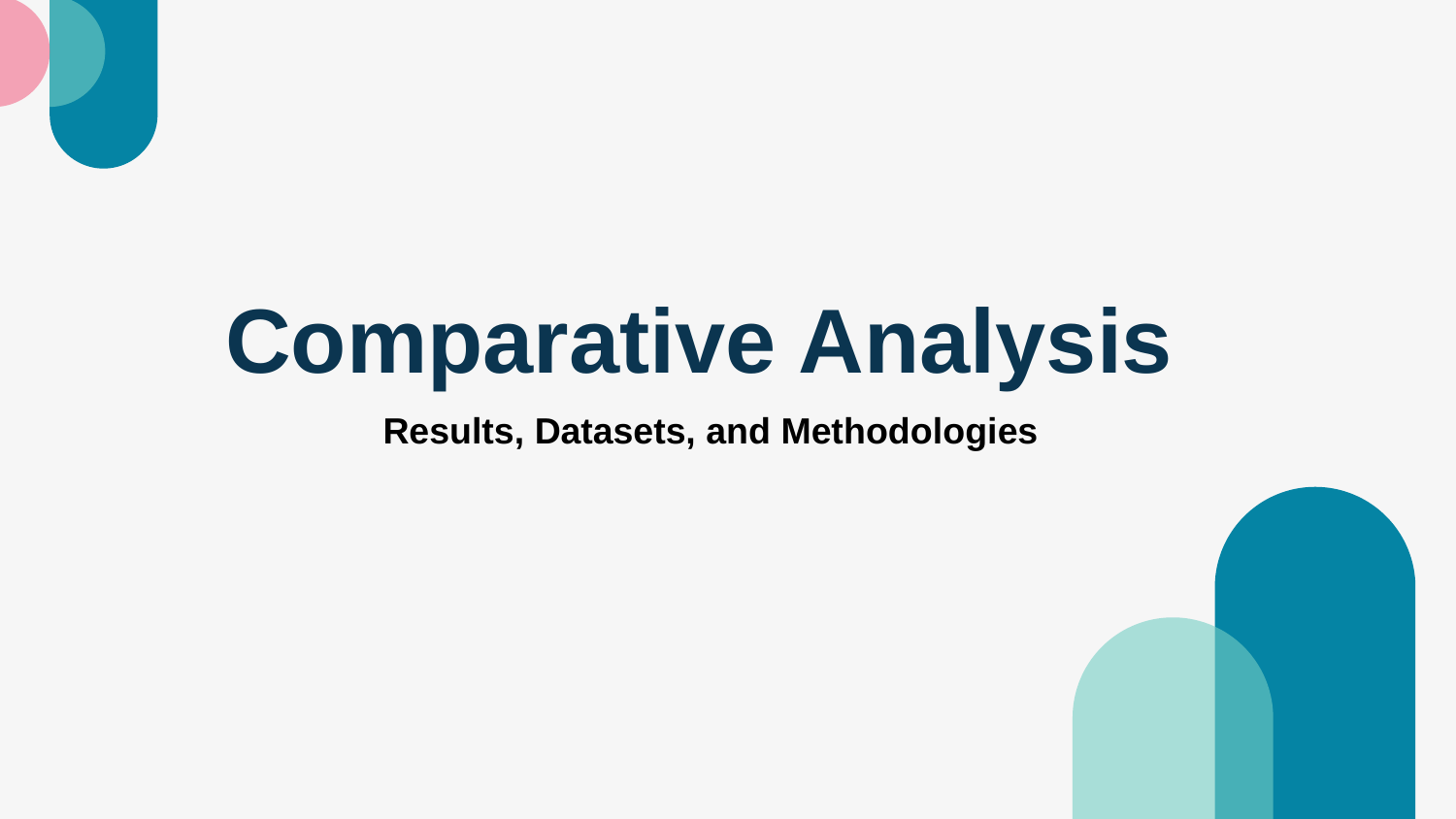

# Comparative Analysis
Results, Datasets, and Methodologies